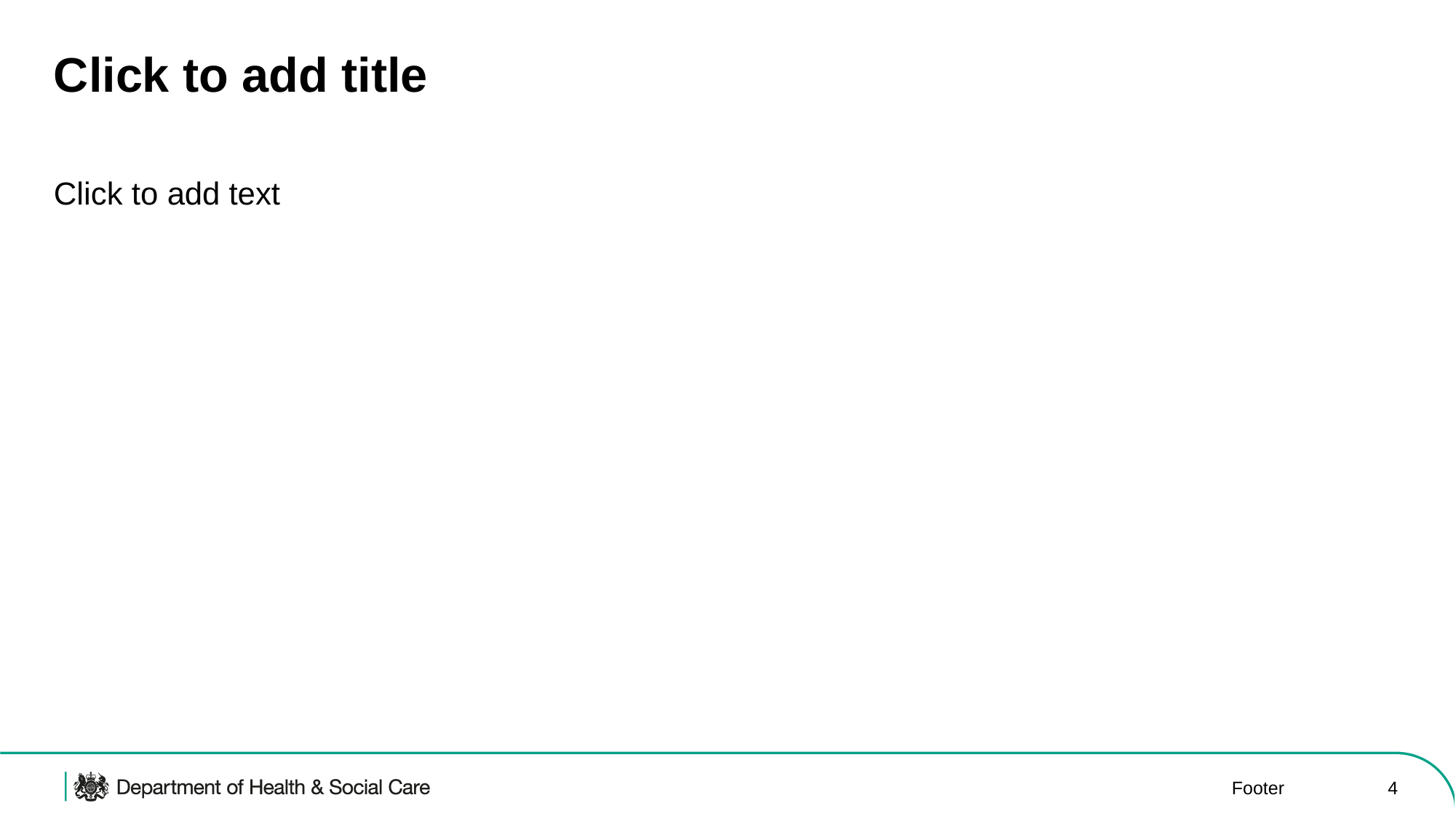

# Click to add title
Click to add text
Footer
4